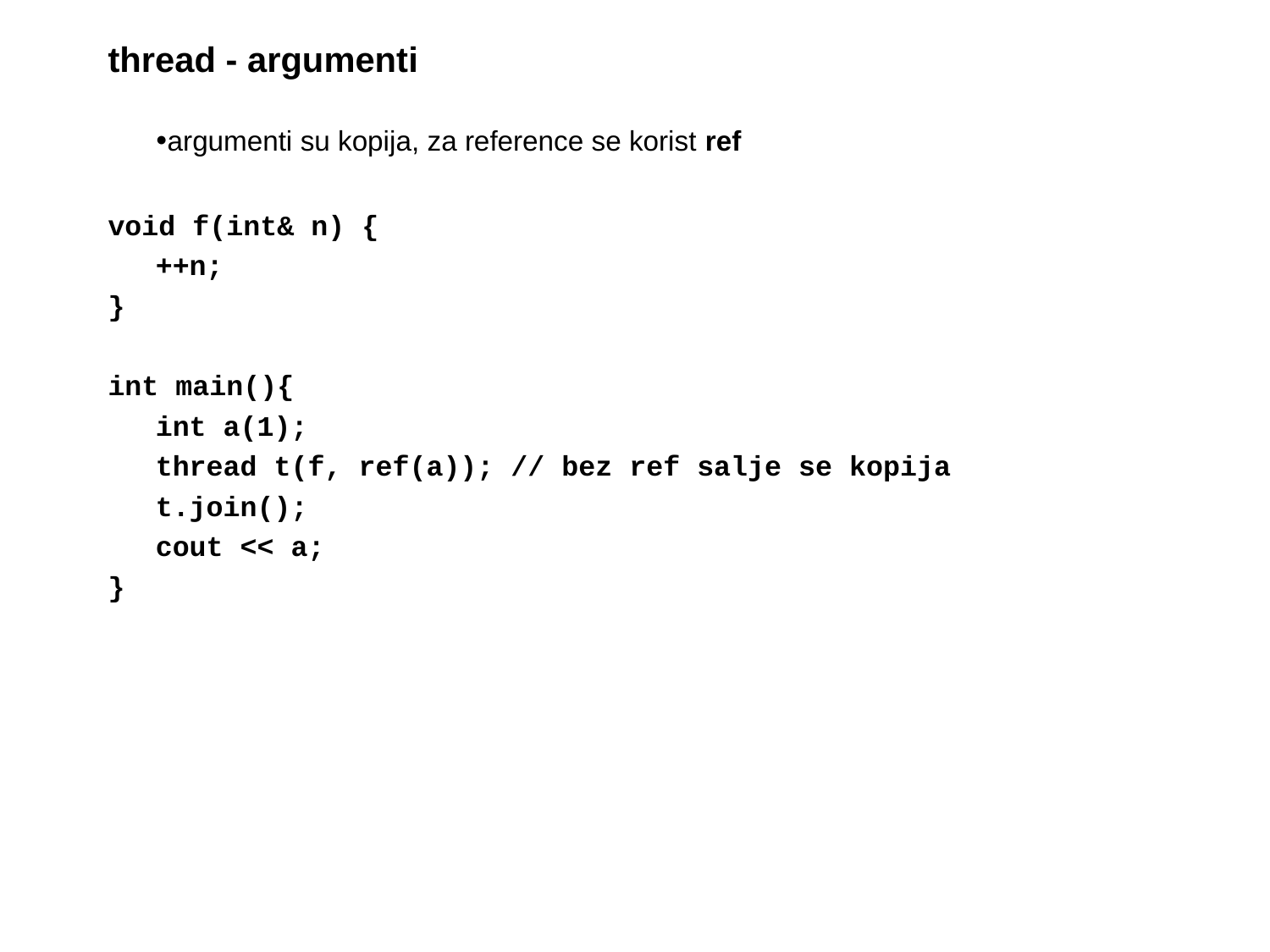

# thread - argumenti
argumenti su kopija, za reference se korist ref
void f(int& n) {
	++n;
}

int main(){
	int a(1);
	thread t(f, ref(a)); // bez ref salje se kopija
	t.join();
	cout << a;
}